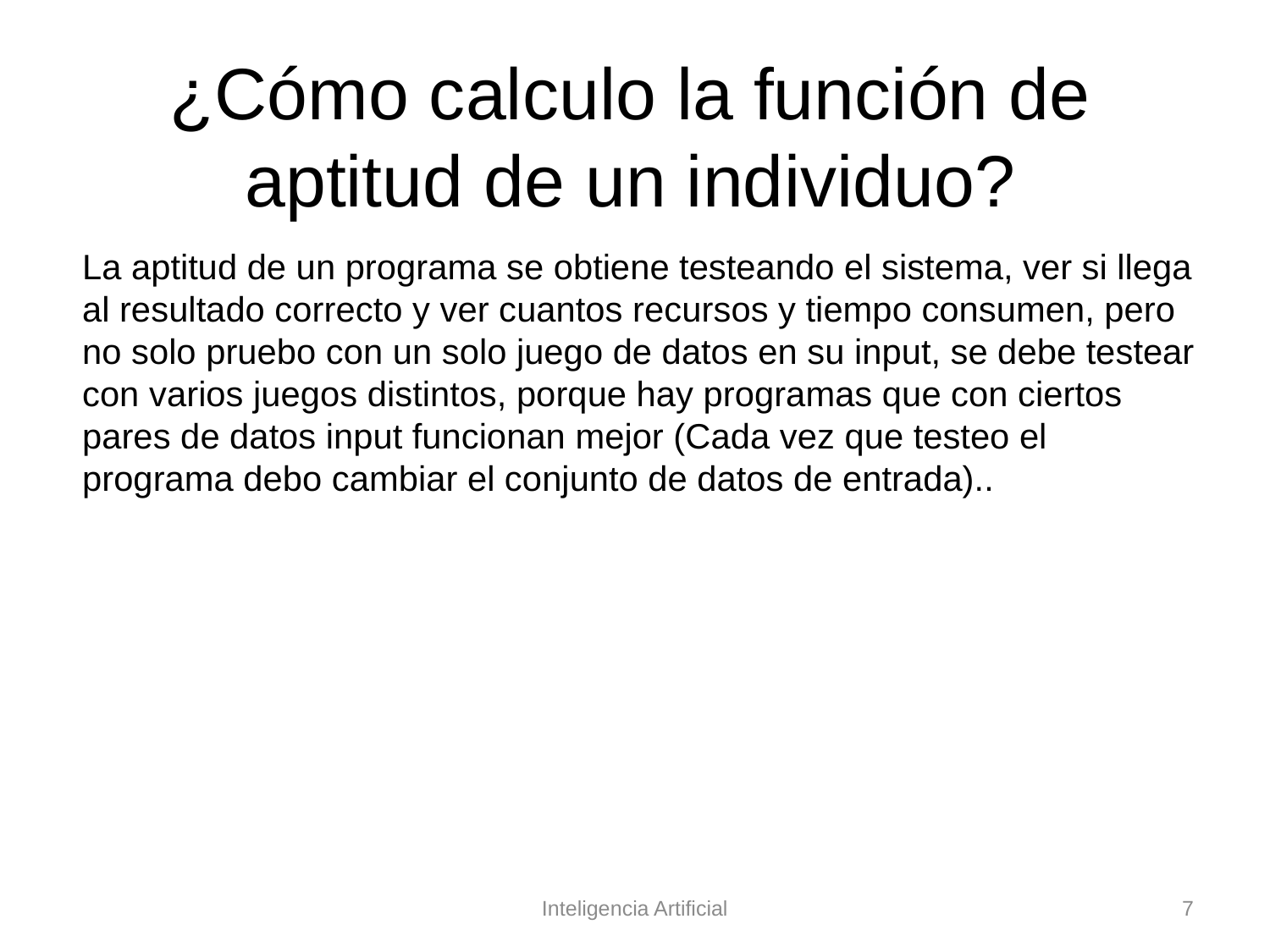

# ¿Cómo calculo la función de aptitud de un individuo?
La aptitud de un programa se obtiene testeando el sistema, ver si llega al resultado correcto y ver cuantos recursos y tiempo consumen, pero no solo pruebo con un solo juego de datos en su input, se debe testear con varios juegos distintos, porque hay programas que con ciertos pares de datos input funcionan mejor (Cada vez que testeo el programa debo cambiar el conjunto de datos de entrada)..

Inteligencia Artificial
7